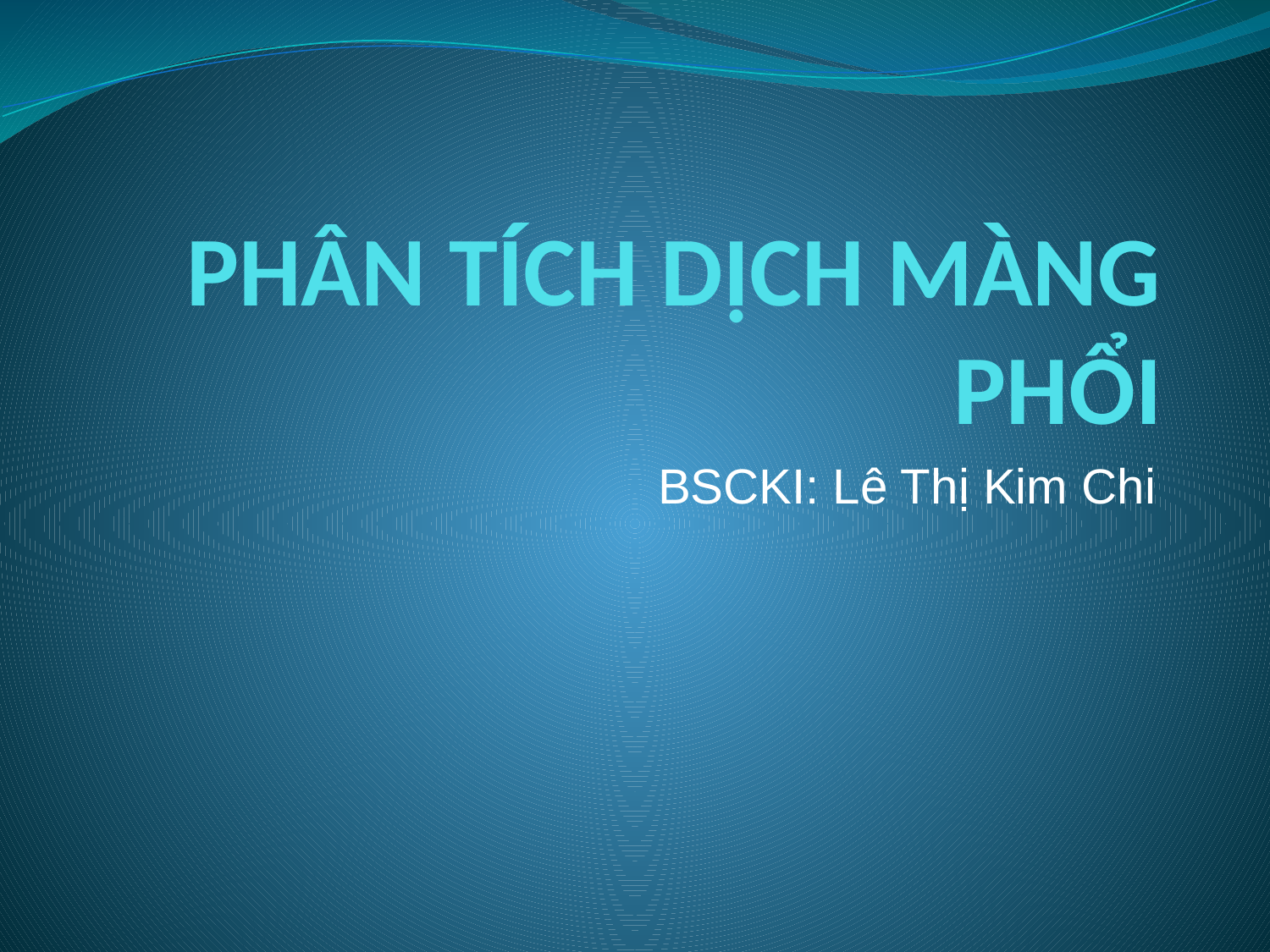

# PHÂN TÍCH DỊCH MÀNG PHỔI
BSCKI: Lê Thị Kim Chi